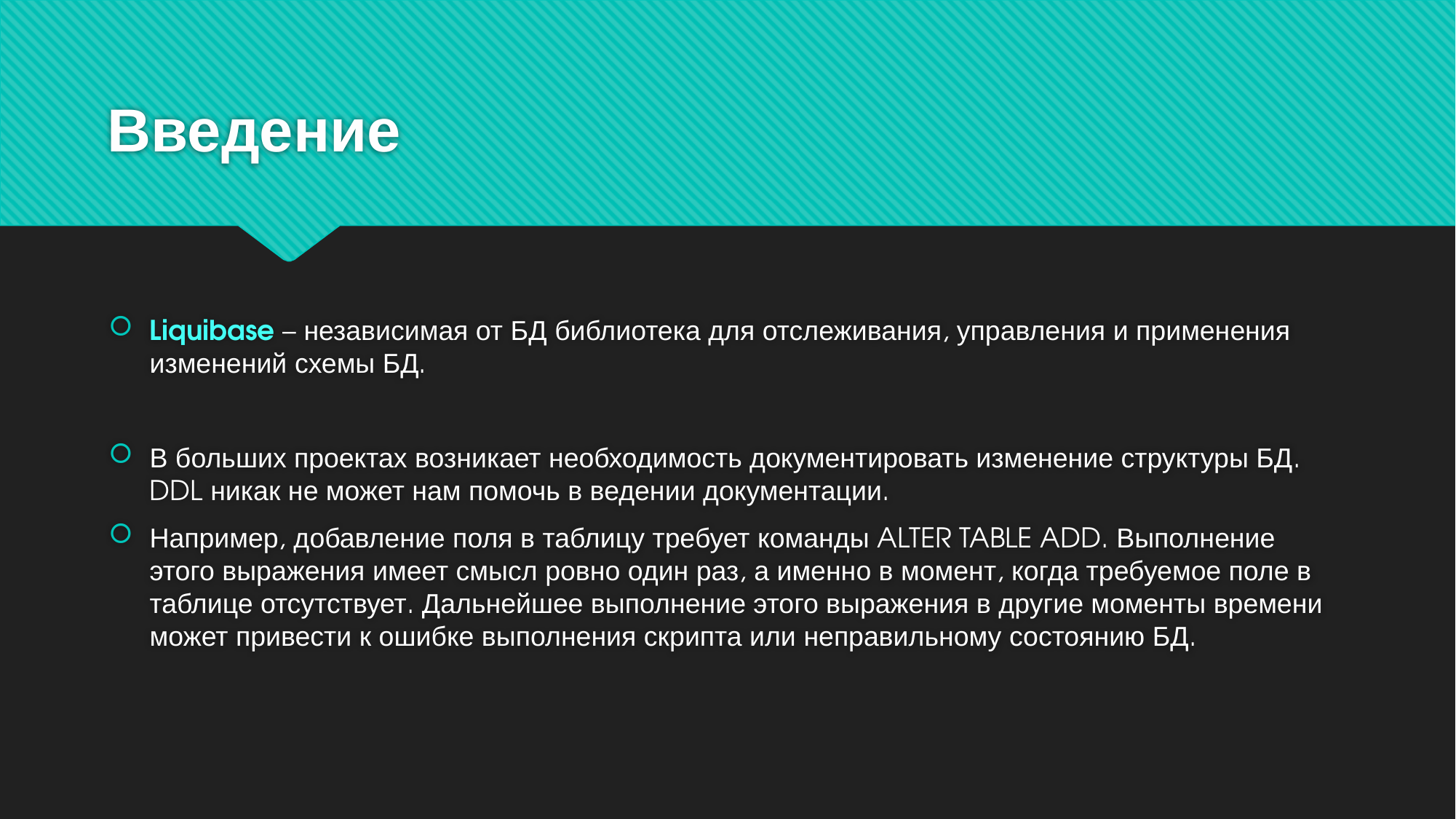

# Введение
Liquibase – независимая от БД библиотека для отслеживания, управления и применения изменений схемы БД.

В больших проектах возникает необходимость документировать изменение структуры БД. DDL никак не может нам помочь в ведении документации.
Например, добавление поля в таблицу требует команды ALTER TABLE ADD. Выполнение этого выражения имеет смысл ровно один раз, а именно в момент, когда требуемое поле в таблице отсутствует. Дальнейшее выполнение этого выражения в другие моменты времени может привести к ошибке выполнения скрипта или неправильному состоянию БД.